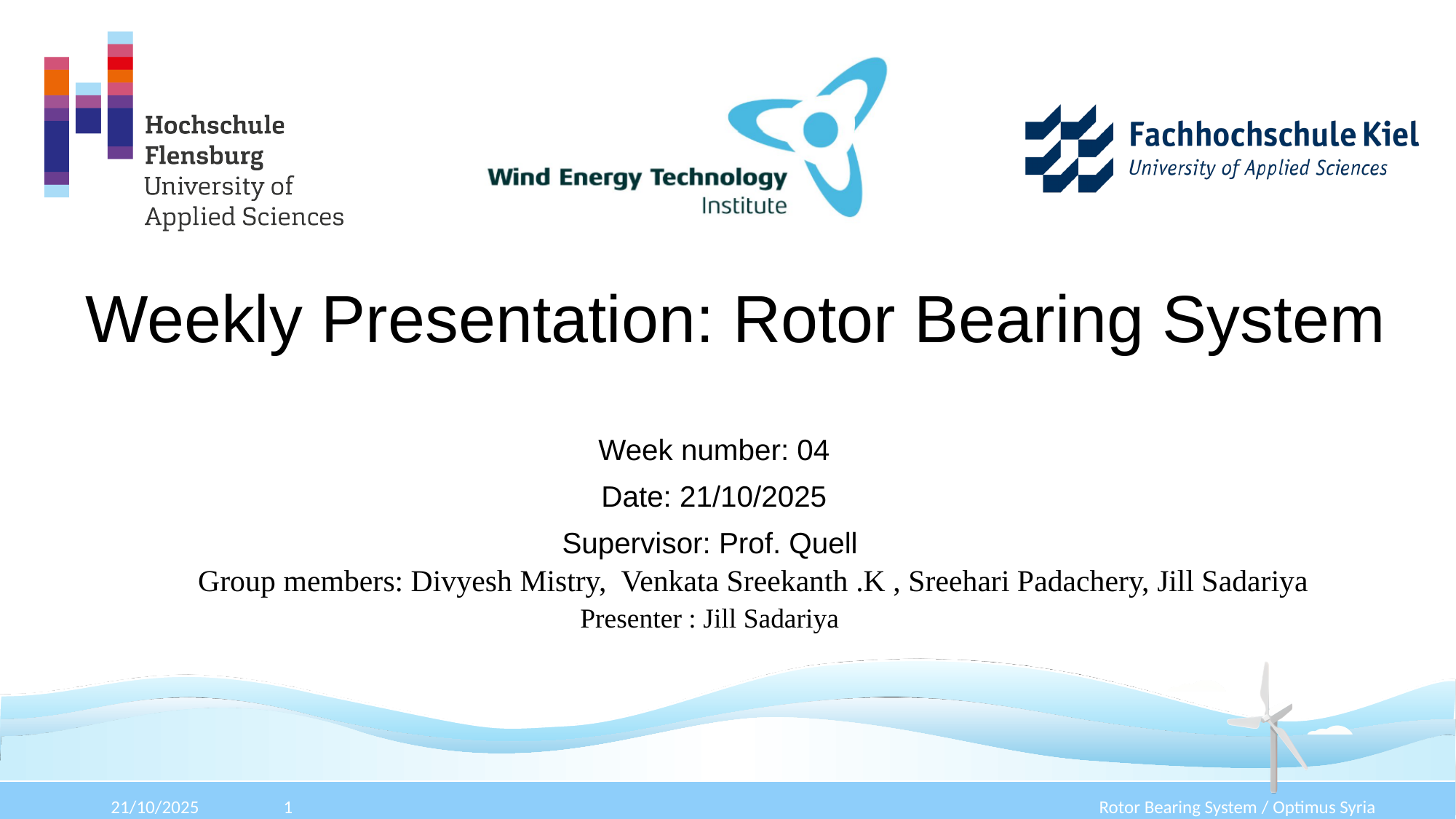

# Weekly Presentation: Rotor Bearing System
Week number: 04
Date: 21/10/2025
Supervisor: Prof. Quell

Group members: Divyesh Mistry,  Venkata Sreekanth .K , Sreehari Padachery, Jill Sadariya
Presenter : Jill Sadariya
Rotor Bearing System / Optimus Syria
21/10/2025
1